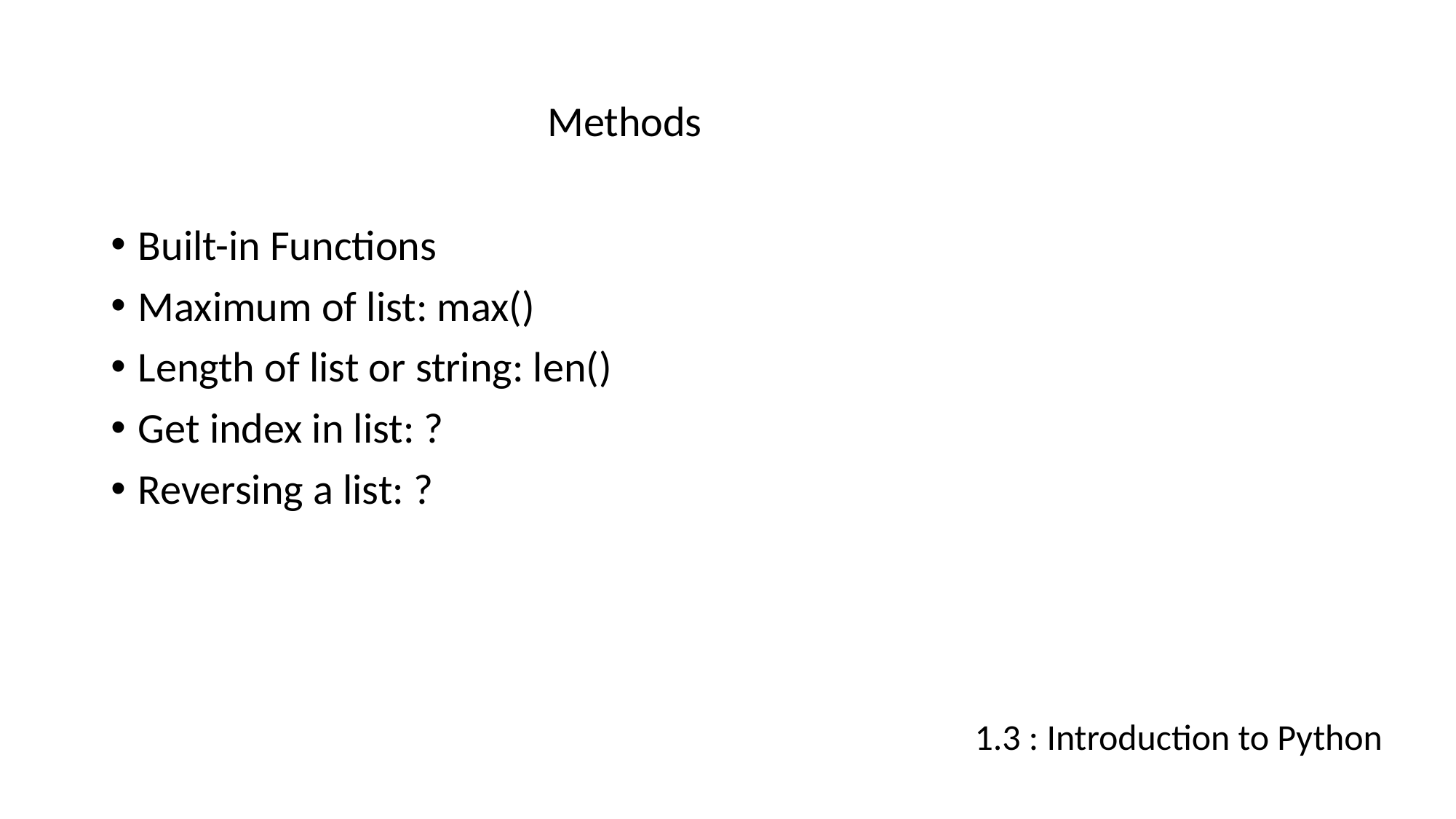

# Methods
Built-in Functions
Maximum of list: max()
Length of list or string: len()
Get index in list: ?
Reversing a list: ?
1.3 : Introduction to Python